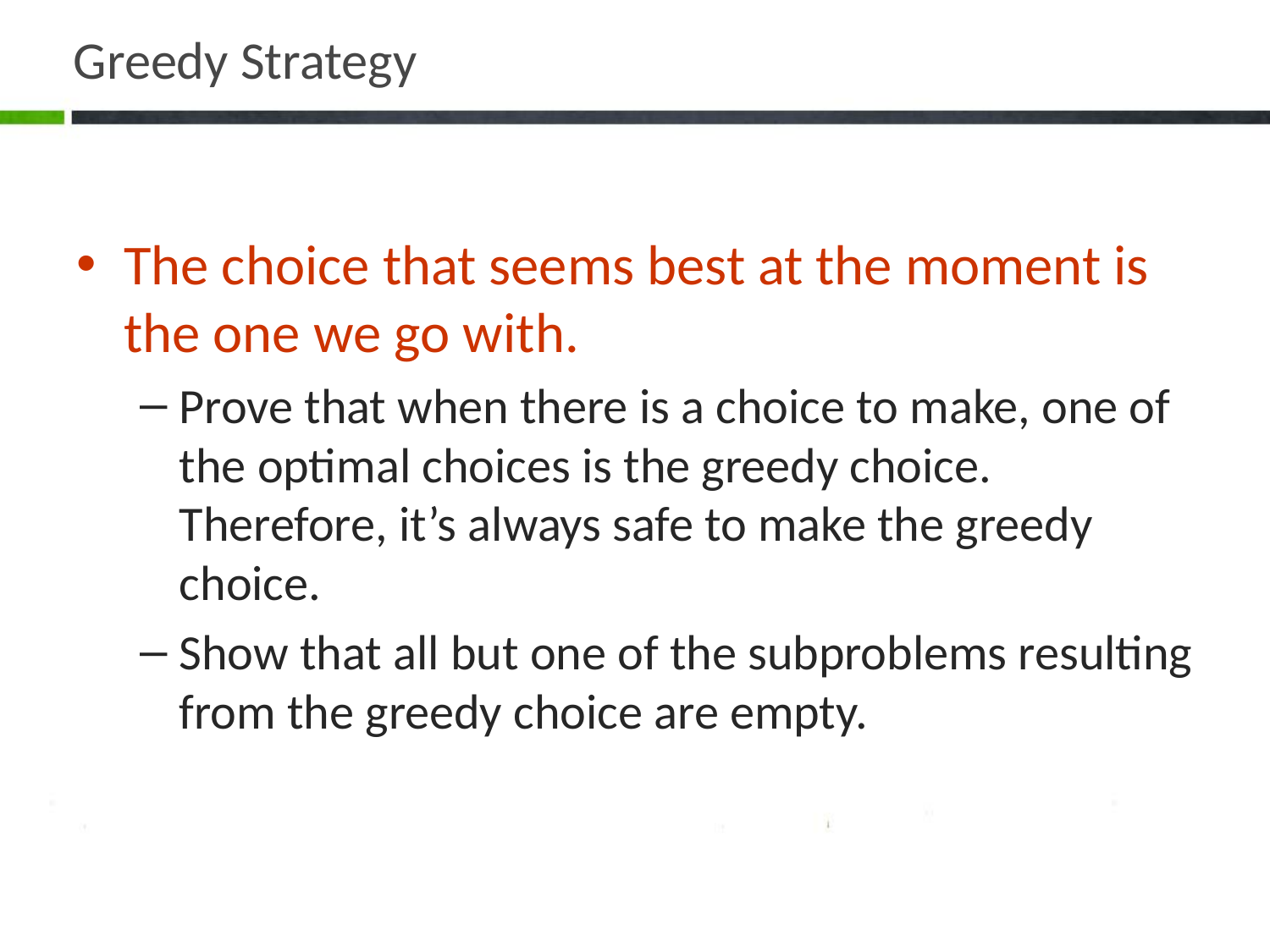

# Greedy Strategy
The choice that seems best at the moment is the one we go with.
Prove that when there is a choice to make, one of the optimal choices is the greedy choice. Therefore, it’s always safe to make the greedy choice.
Show that all but one of the subproblems resulting from the greedy choice are empty.